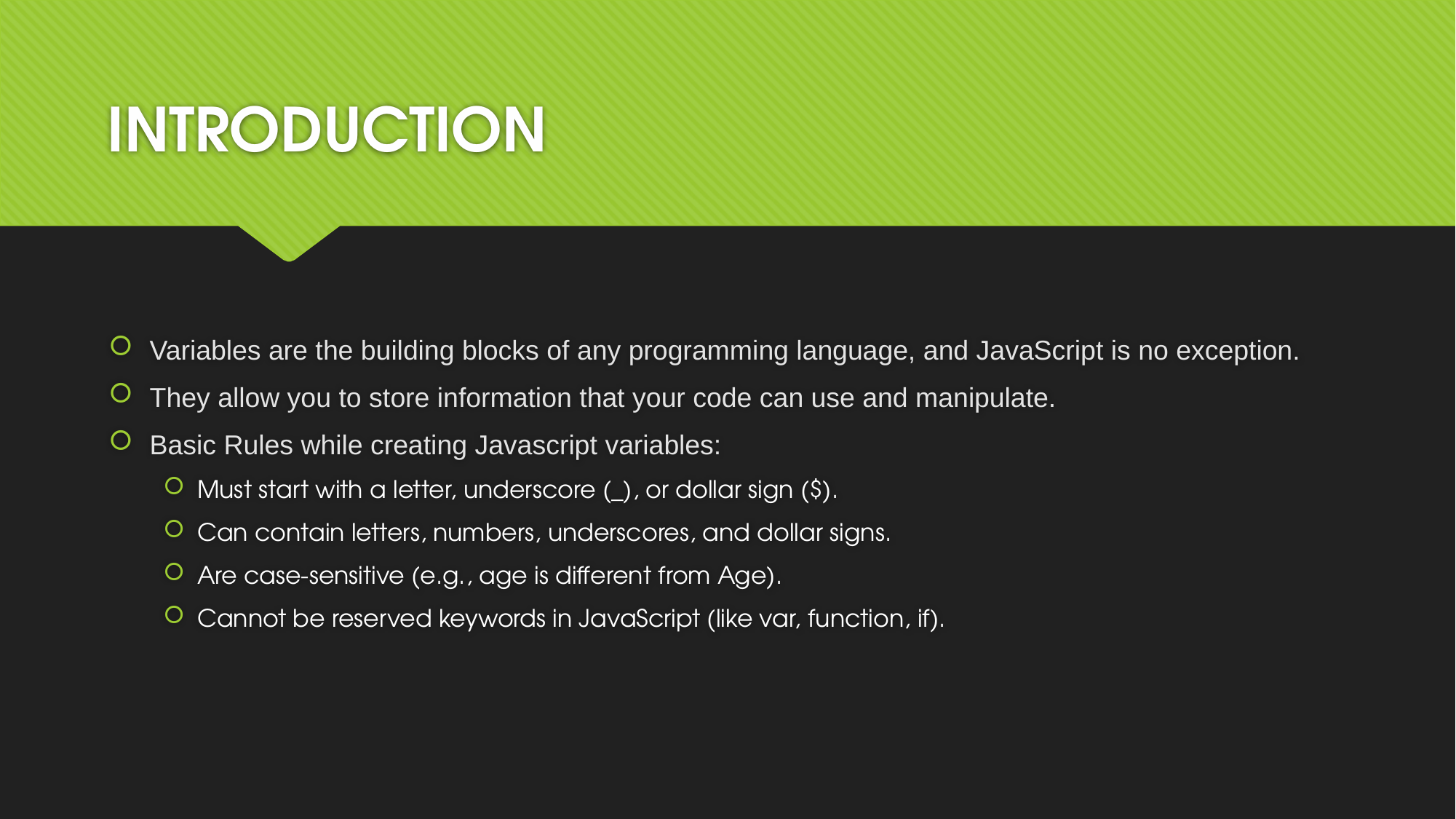

# INTRODUCTION
Variables are the building blocks of any programming language, and JavaScript is no exception.
They allow you to store information that your code can use and manipulate.
Basic Rules while creating Javascript variables:
Must start with a letter, underscore (_), or dollar sign ($).
Can contain letters, numbers, underscores, and dollar signs.
Are case-sensitive (e.g., age is different from Age).
Cannot be reserved keywords in JavaScript (like var, function, if).